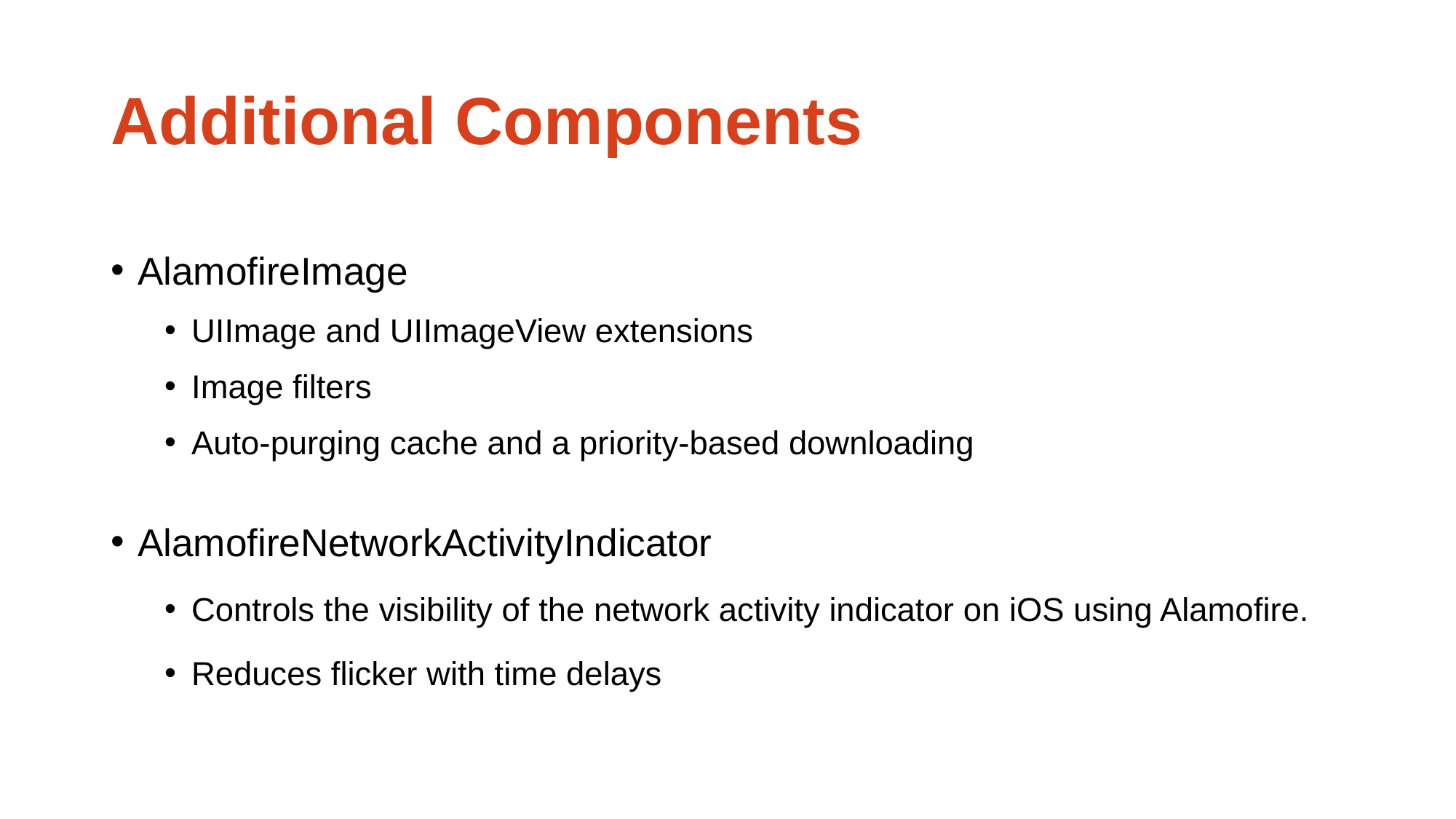

# Additional Components
AlamofireImage
UIImage and UIImageView extensions
Image filters
Auto-purging cache and a priority-based downloading
AlamofireNetworkActivityIndicator
Controls the visibility of the network activity indicator on iOS using Alamofire.
Reduces flicker with time delays